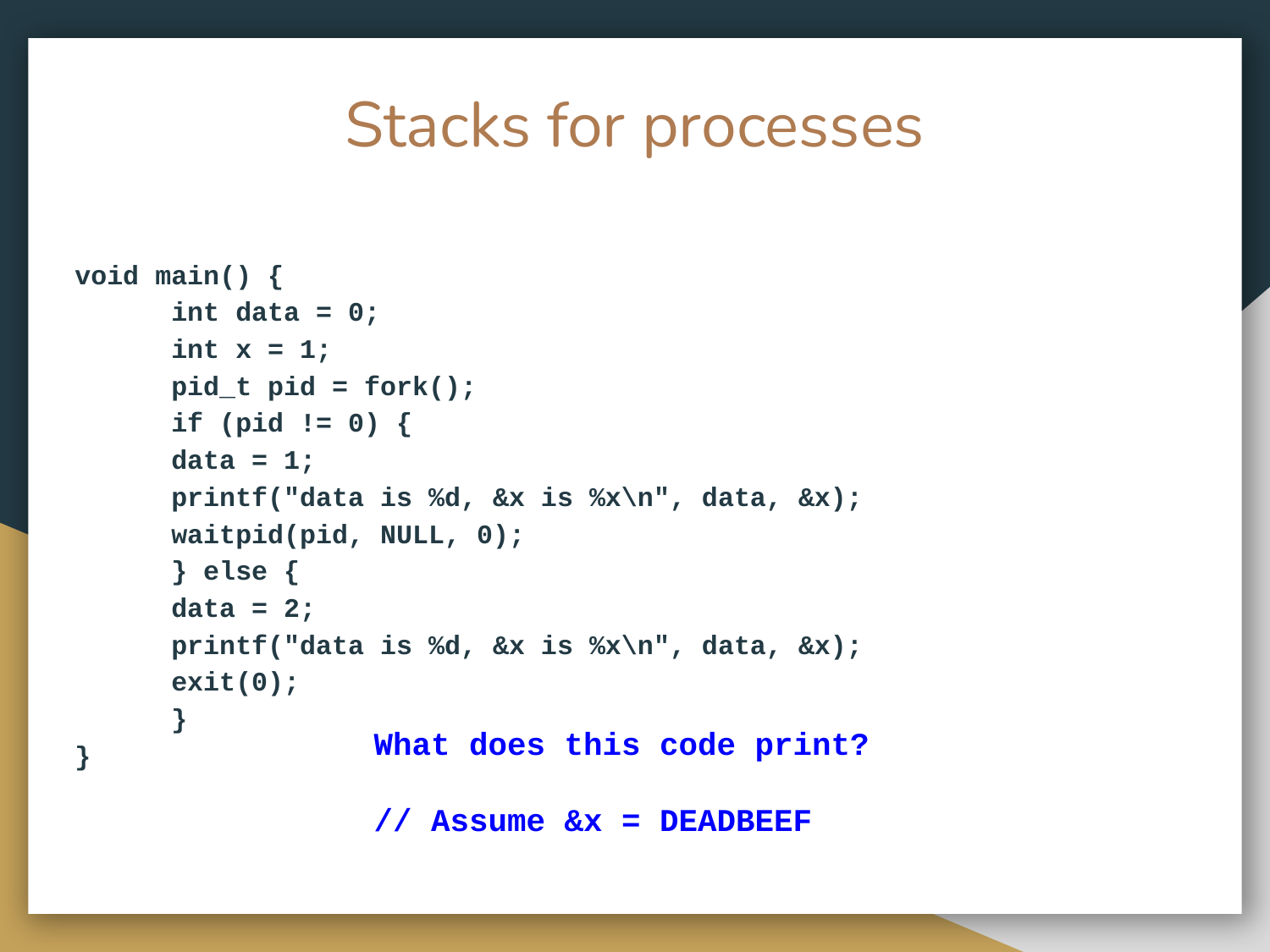

# Stacks for processes
void main() {
	int data = 0;
	int x = 1;
	pid_t pid = fork();
	if (pid != 0) {
		data = 1;
		printf("data is %d, &x is %x\n", data, &x);
		waitpid(pid, NULL, 0);
	} else {
		data = 2;
		printf("data is %d, &x is %x\n", data, &x);
		exit(0);
	}
}
What does this code print?

// Assume &x = DEADBEEF